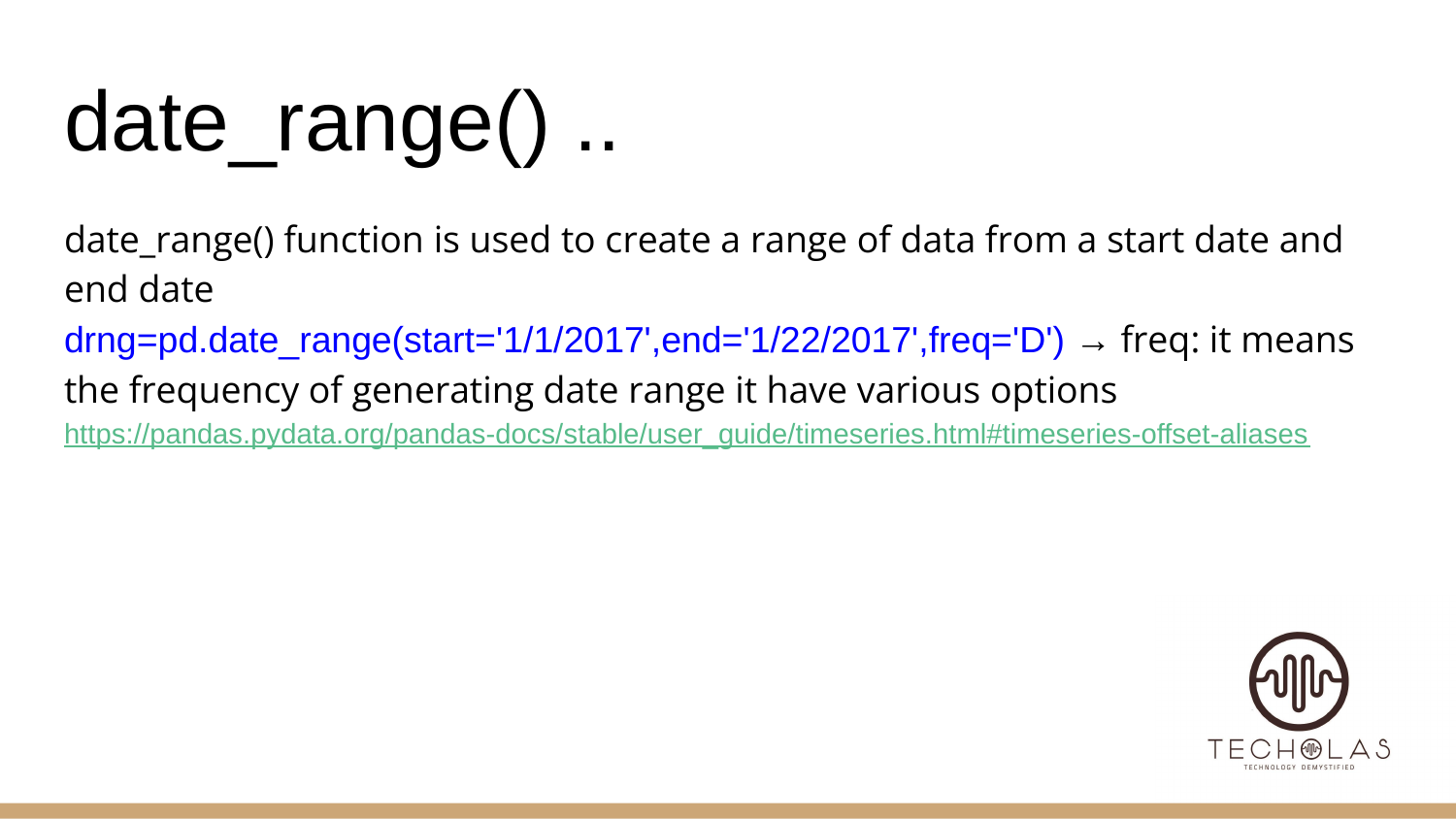

# date_range() ..
date_range() function is used to create a range of data from a start date and end date
drng=pd.date_range(start='1/1/2017',end='1/22/2017',freq='D') → freq: it means the frequency of generating date range it have various options
https://pandas.pydata.org/pandas-docs/stable/user_guide/timeseries.html#timeseries-offset-aliases